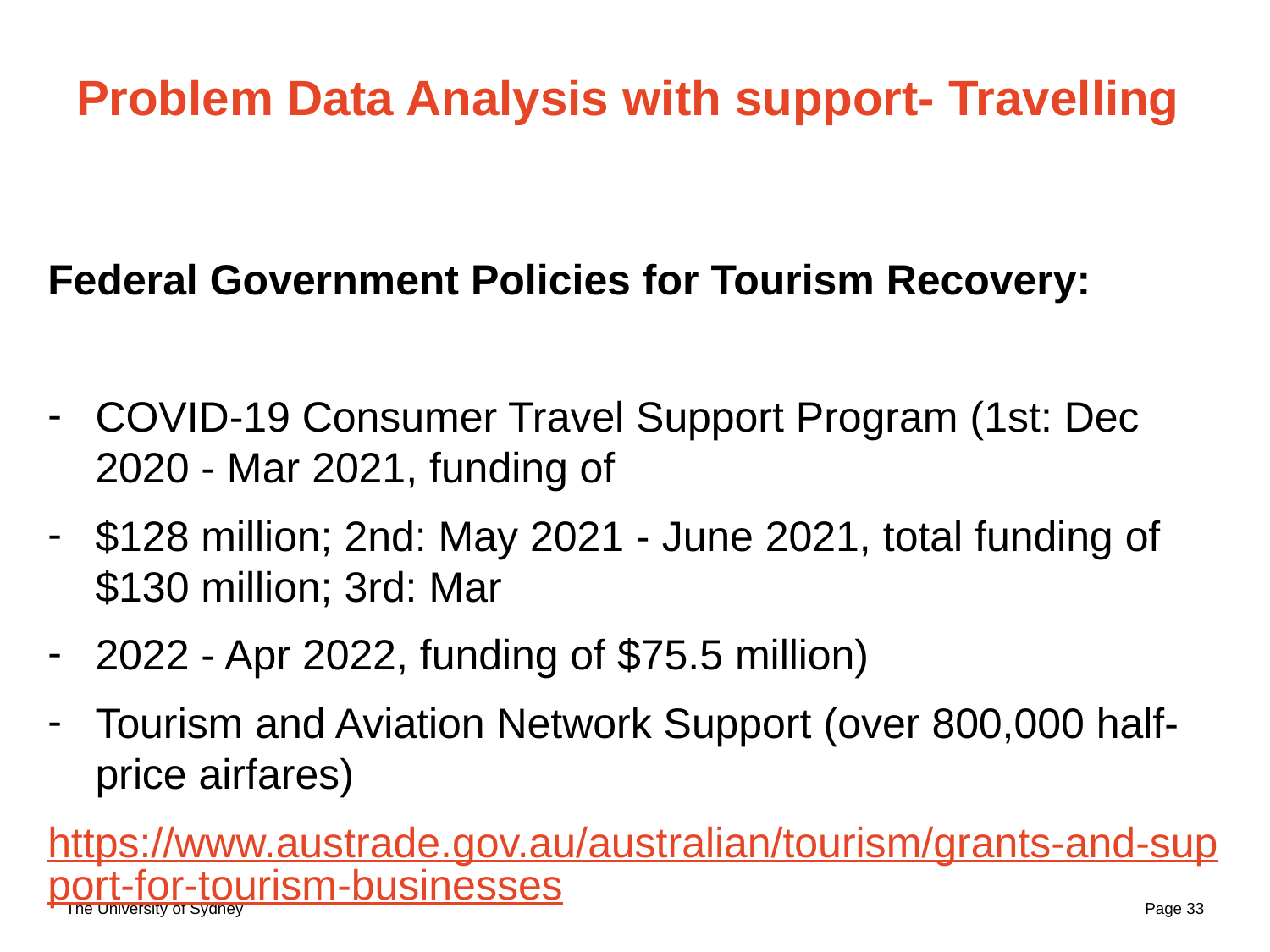

# Problem Data Analysis with support- Travelling

Federal Government Policies for Tourism Recovery:

COVID-19 Consumer Travel Support Program (1st: Dec 2020 - Mar 2021, funding of
$128 million; 2nd: May 2021 - June 2021, total funding of $130 million; 3rd: Mar
2022 - Apr 2022, funding of $75.5 million)
Tourism and Aviation Network Support (over 800,000 half-price airfares)
https://www.austrade.gov.au/australian/tourism/grants-and-support-for-tourism-businesses